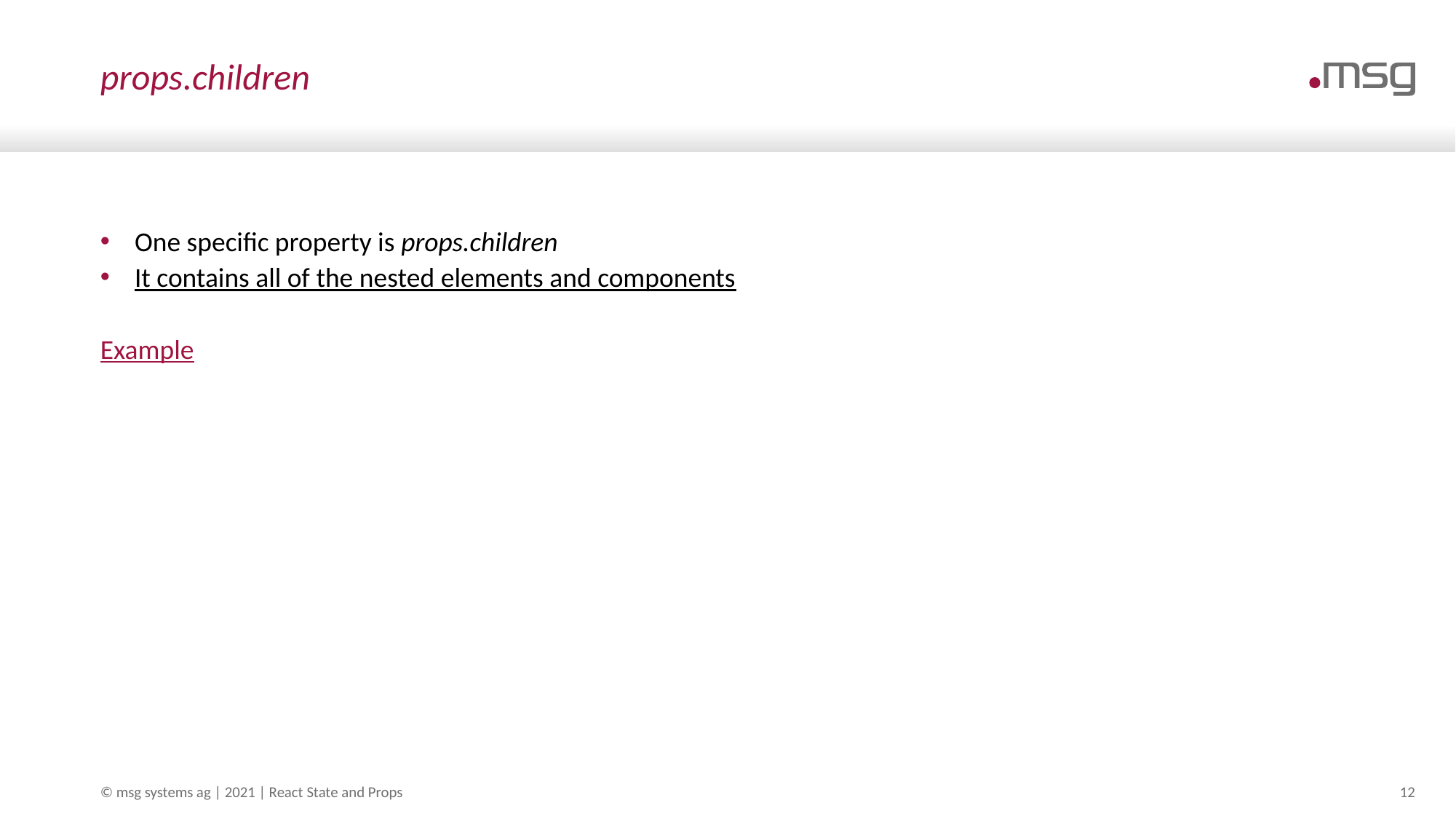

# props.children
One specific property is props.children
It contains all of the nested elements and components

Example
© msg systems ag | 2021 | React State and Props
12